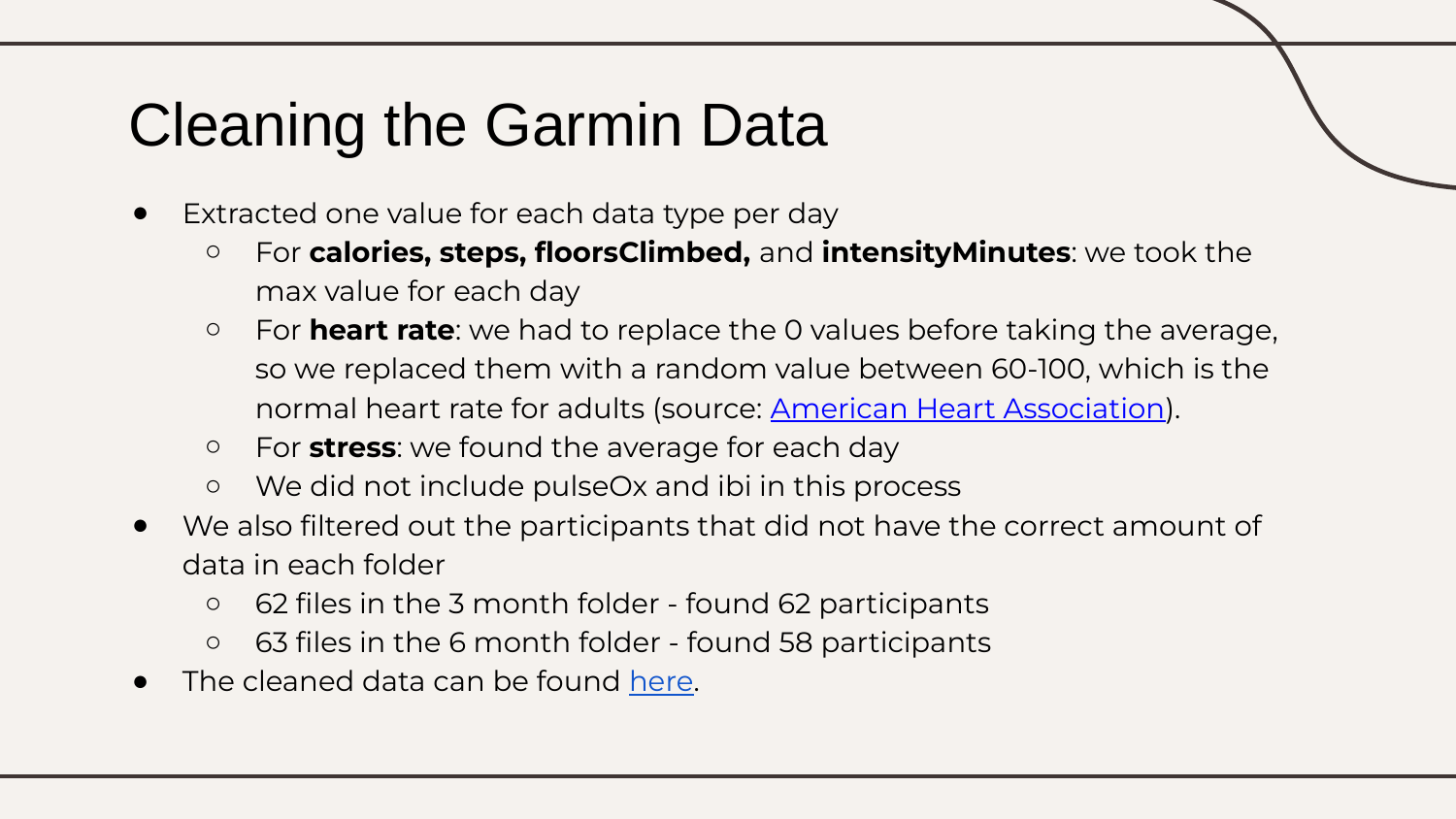

# Cleaning the Garmin Data
Extracted one value for each data type per day
For calories, steps, floorsClimbed, and intensityMinutes: we took the max value for each day
For heart rate: we had to replace the 0 values before taking the average, so we replaced them with a random value between 60-100, which is the normal heart rate for adults (source: American Heart Association).
For stress: we found the average for each day
We did not include pulseOx and ibi in this process
We also filtered out the participants that did not have the correct amount of data in each folder
62 files in the 3 month folder - found 62 participants
63 files in the 6 month folder - found 58 participants
The cleaned data can be found here.